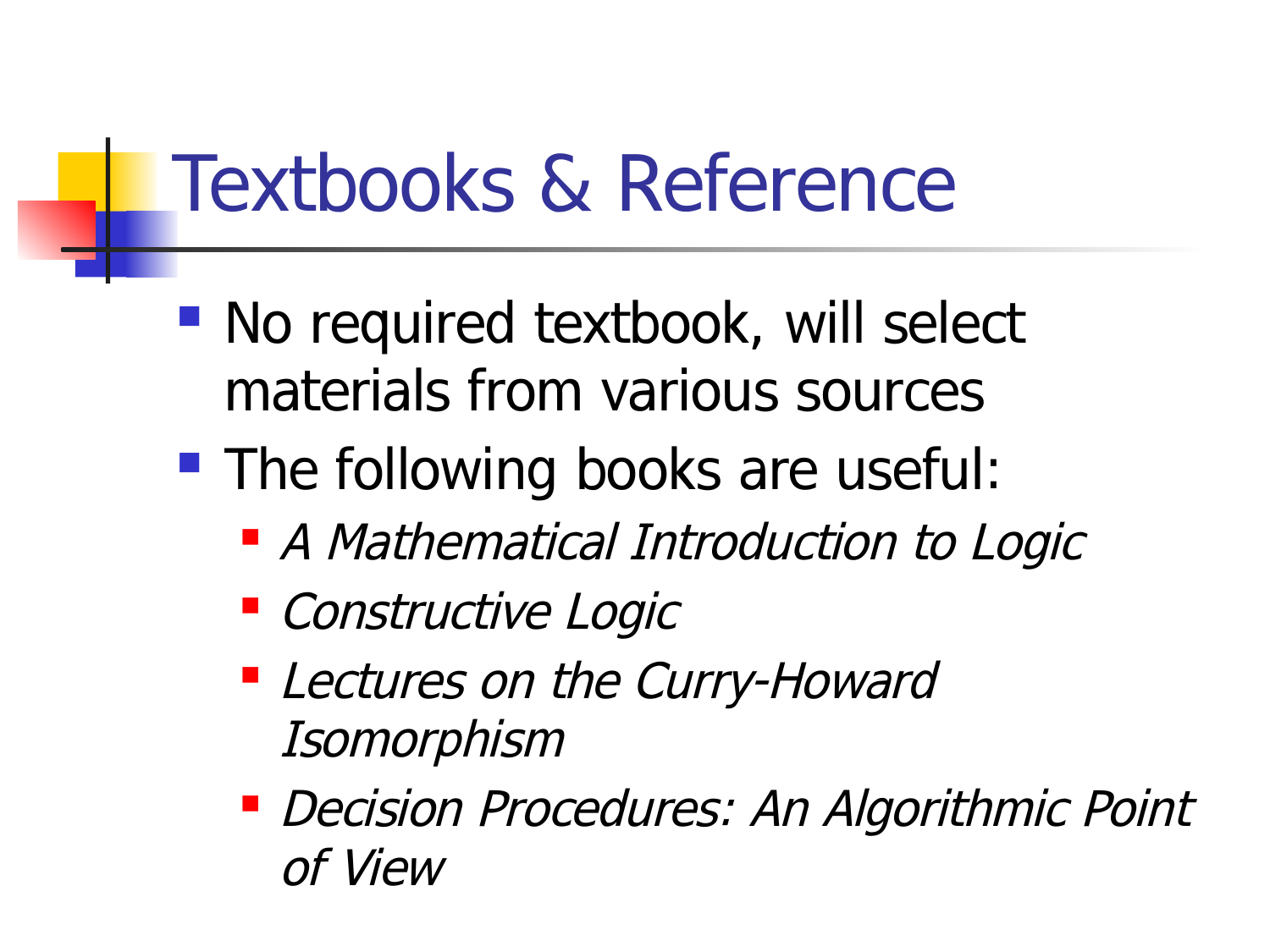

# Textbooks & Reference
No required textbook, will select materials from various sources
The following books are useful:
A Mathematical Introduction to Logic
Constructive Logic
Lectures on the Curry-Howard Isomorphism
Decision Procedures: An Algorithmic Point of View